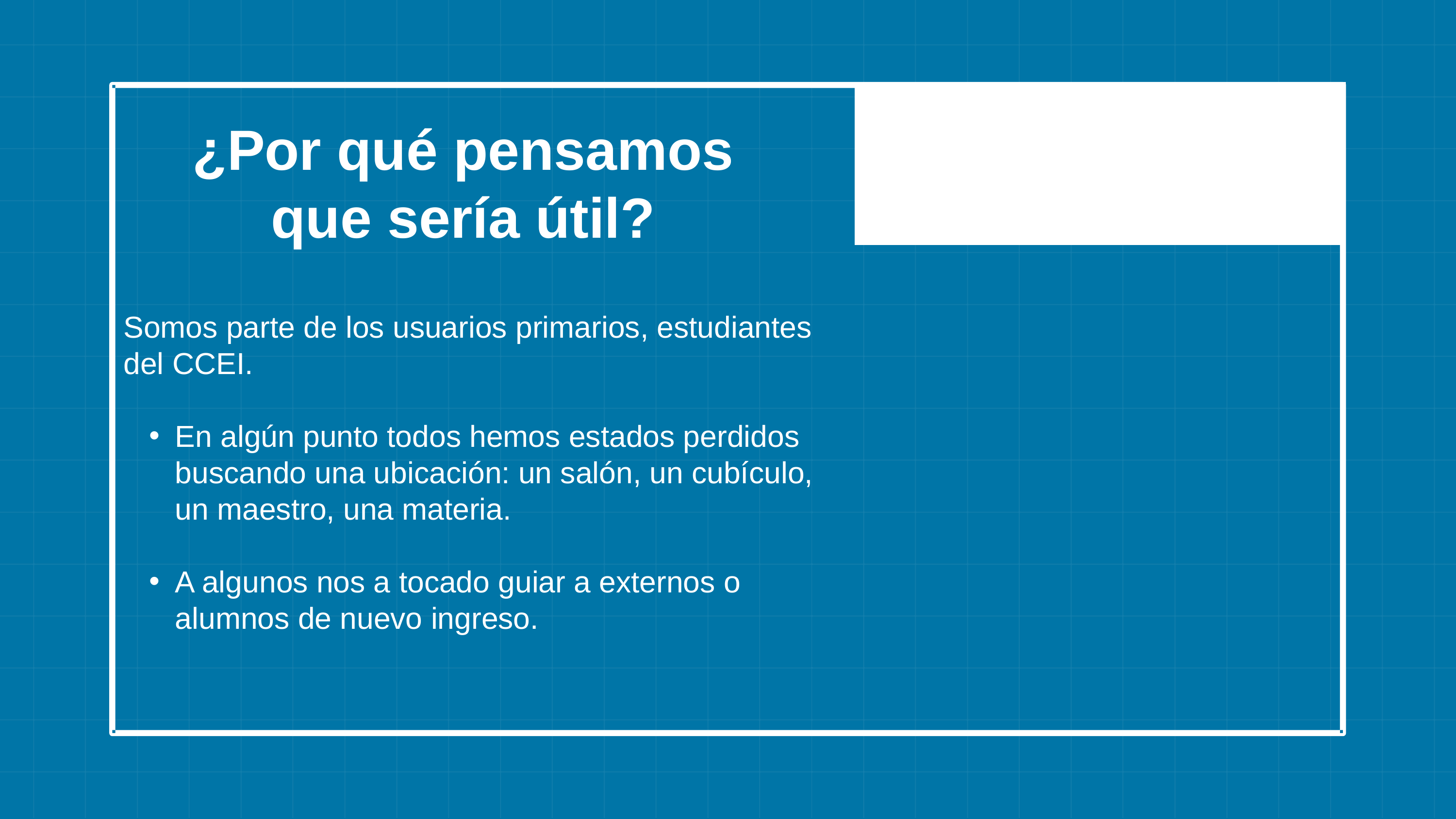

¿Por qué pensamos que sería útil?
Somos parte de los usuarios primarios, estudiantes del CCEI.

En algún punto todos hemos estados perdidos buscando una ubicación: un salón, un cubículo, un maestro, una materia.

A algunos nos a tocado guiar a externos o alumnos de nuevo ingreso.